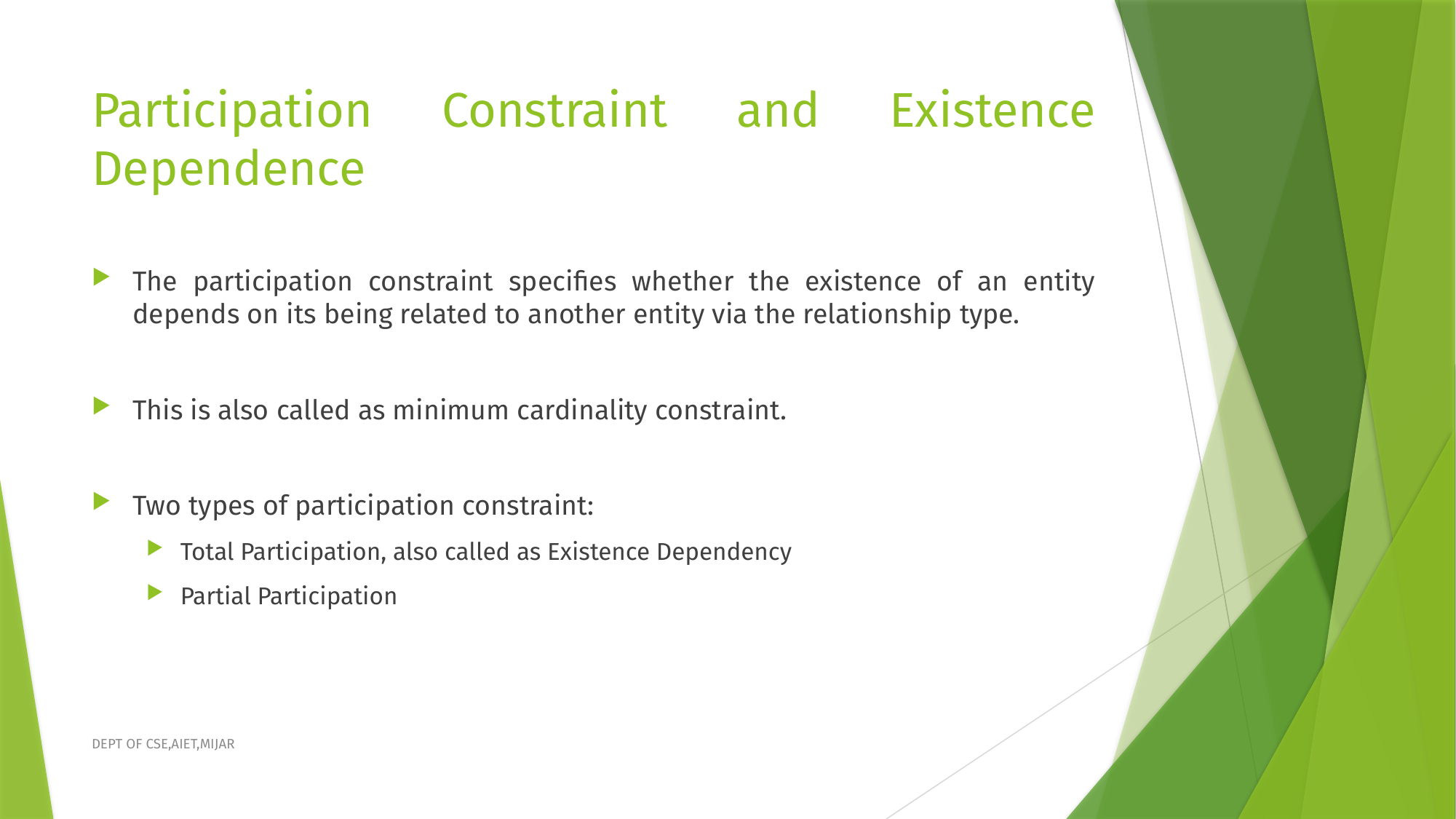

# Participation Constraint and Existence Dependence
The participation constraint specifies whether the existence of an entity depends on its being related to another entity via the relationship type.

This is also called as minimum cardinality constraint.

Two types of participation constraint:
Total Participation, also called as Existence Dependency
Partial Participation

DEPT OF CSE,AIET,MIJAR